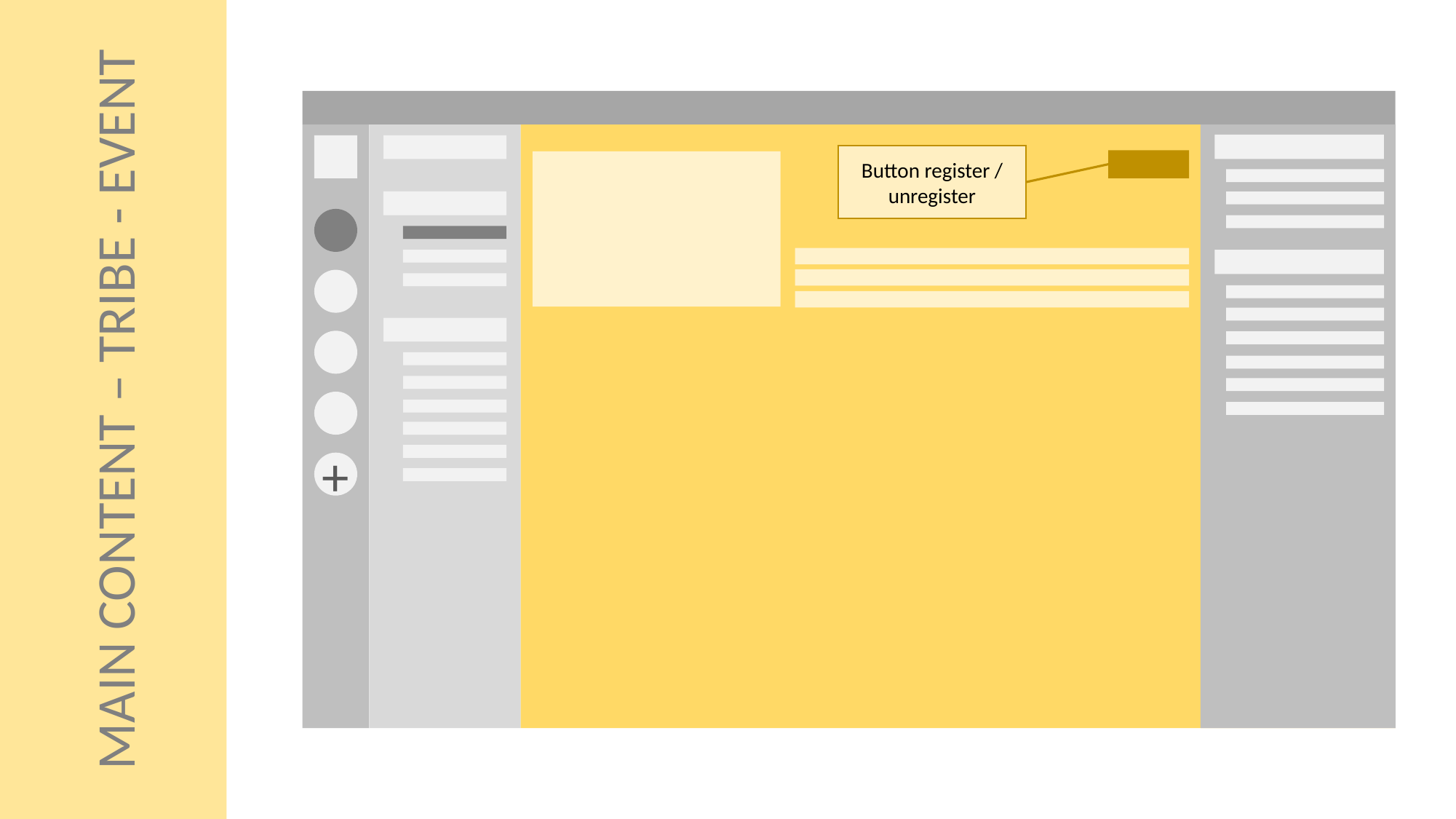

MAIN CONTENT – TRIBE - EVENT

Button register / unregister

+